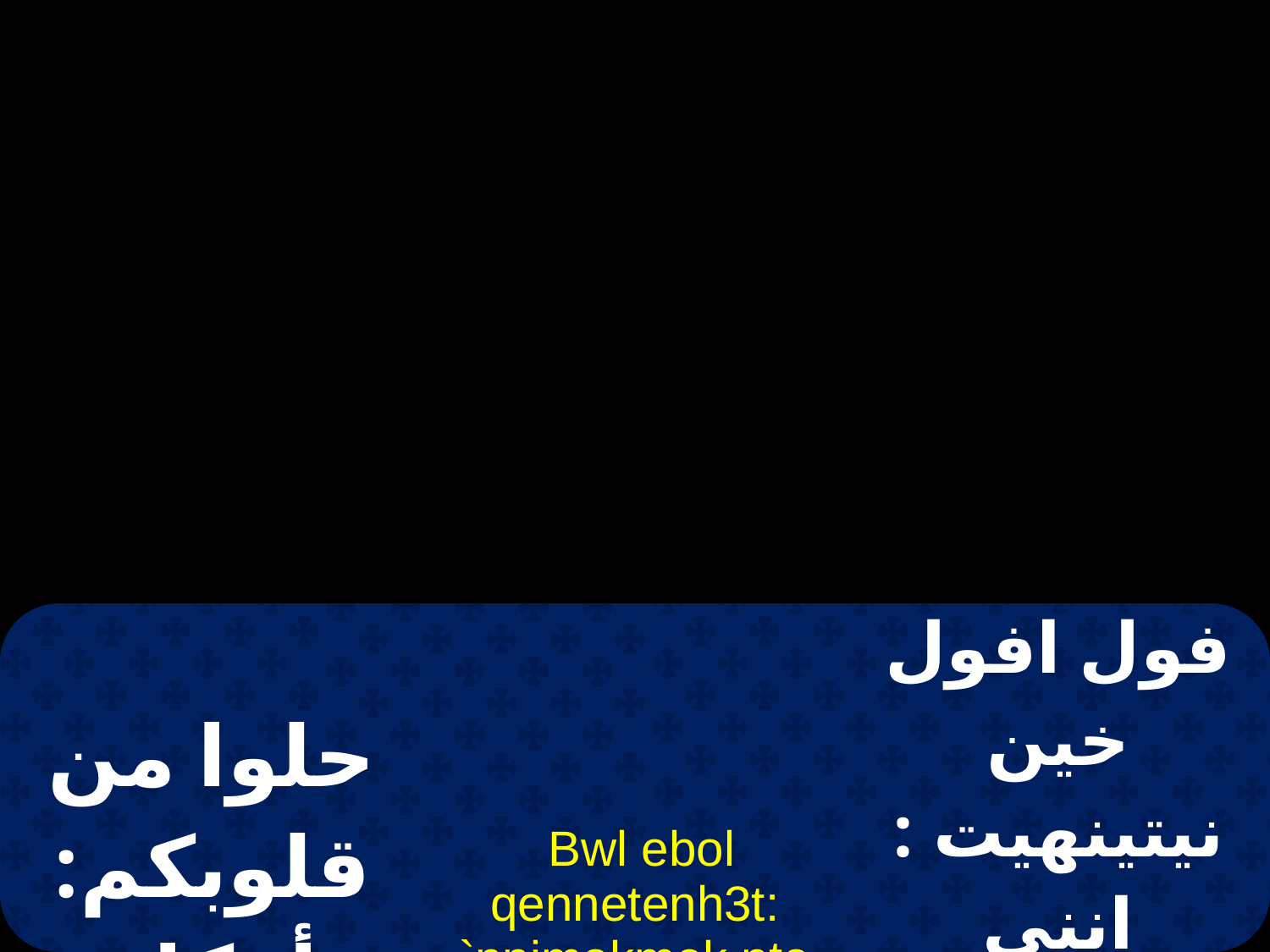

| حلوا من قلوبكم: أفكار الشر | Bwl ebol qennetenh3t: `nnimokmek nte 5kakia | فول افول خين نيتينهيت : انني موكميك انتي تي كاكيا |
| --- | --- | --- |